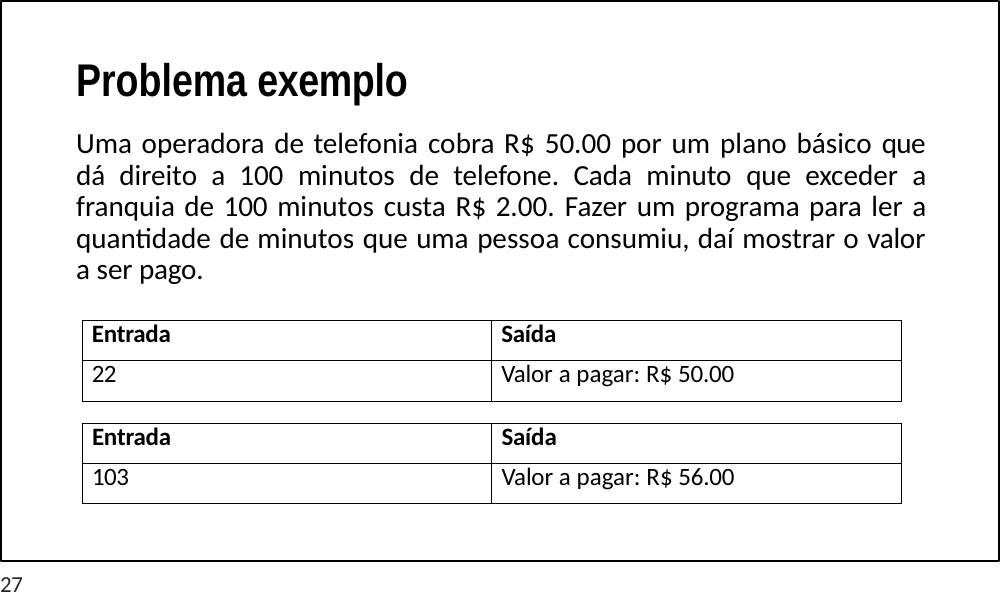

# Problema exemplo
Uma operadora de telefonia cobra R$ 50.00 por um plano básico que dá direito a 100 minutos de telefone. Cada minuto que exceder a franquia de 100 minutos custa R$ 2.00. Fazer um programa para ler a quantidade de minutos que uma pessoa consumiu, daí mostrar o valor a ser pago.
| Entrada | Saída |
| --- | --- |
| 22 | Valor a pagar: R$ 50.00 |
| Entrada | Saída |
| --- | --- |
| 103 | Valor a pagar: R$ 56.00 |
27